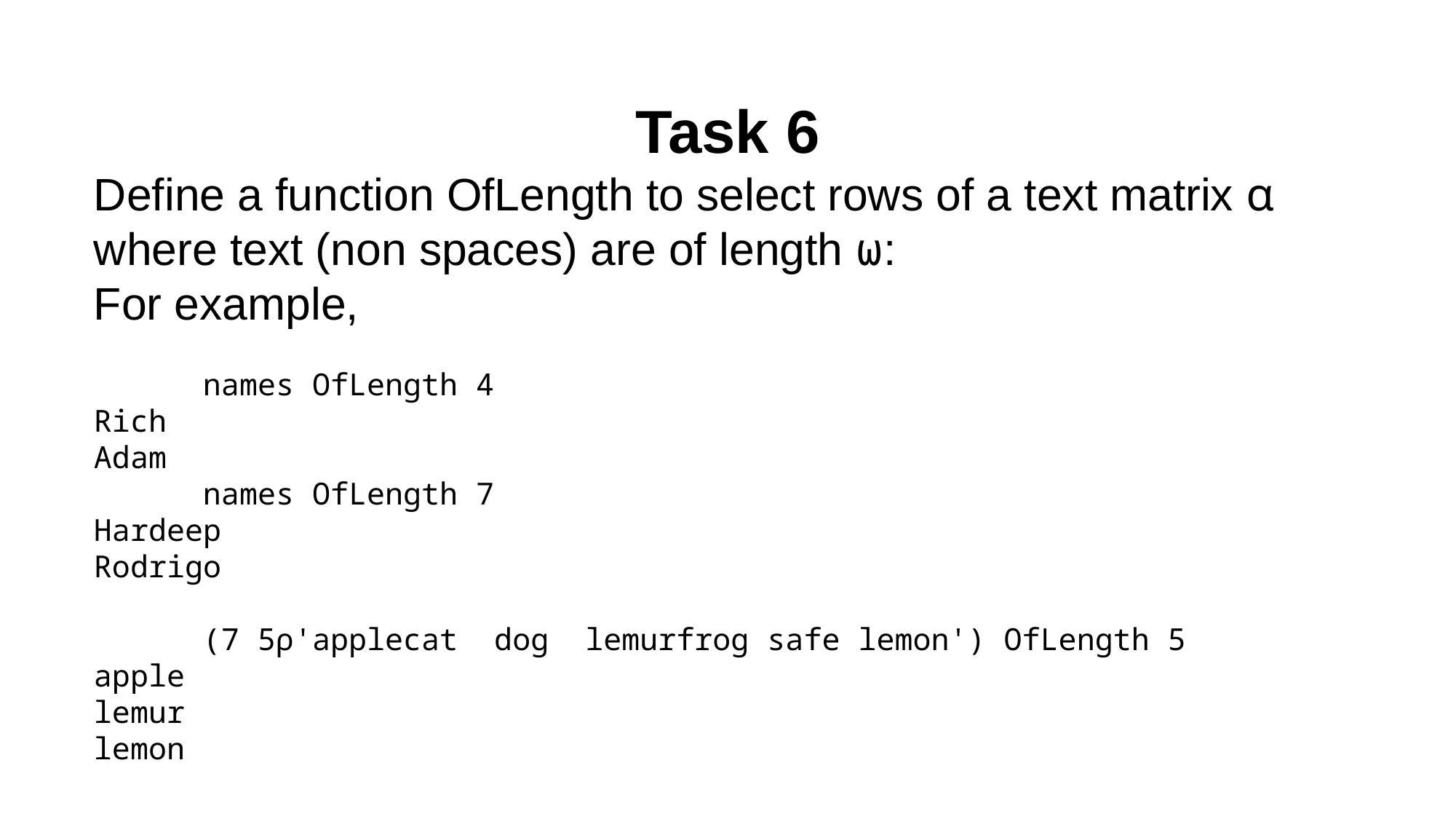

Task 6
Define a function OfLength to select rows of a text matrix ⍺ where text (non spaces) are of length ⍵:
For example,

      names OfLength 4
Rich
Adam
      names OfLength 7
Hardeep
Rodrigo

      (7 5⍴'applecat  dog  lemurfrog safe lemon') OfLength 5
apple
lemur
lemon